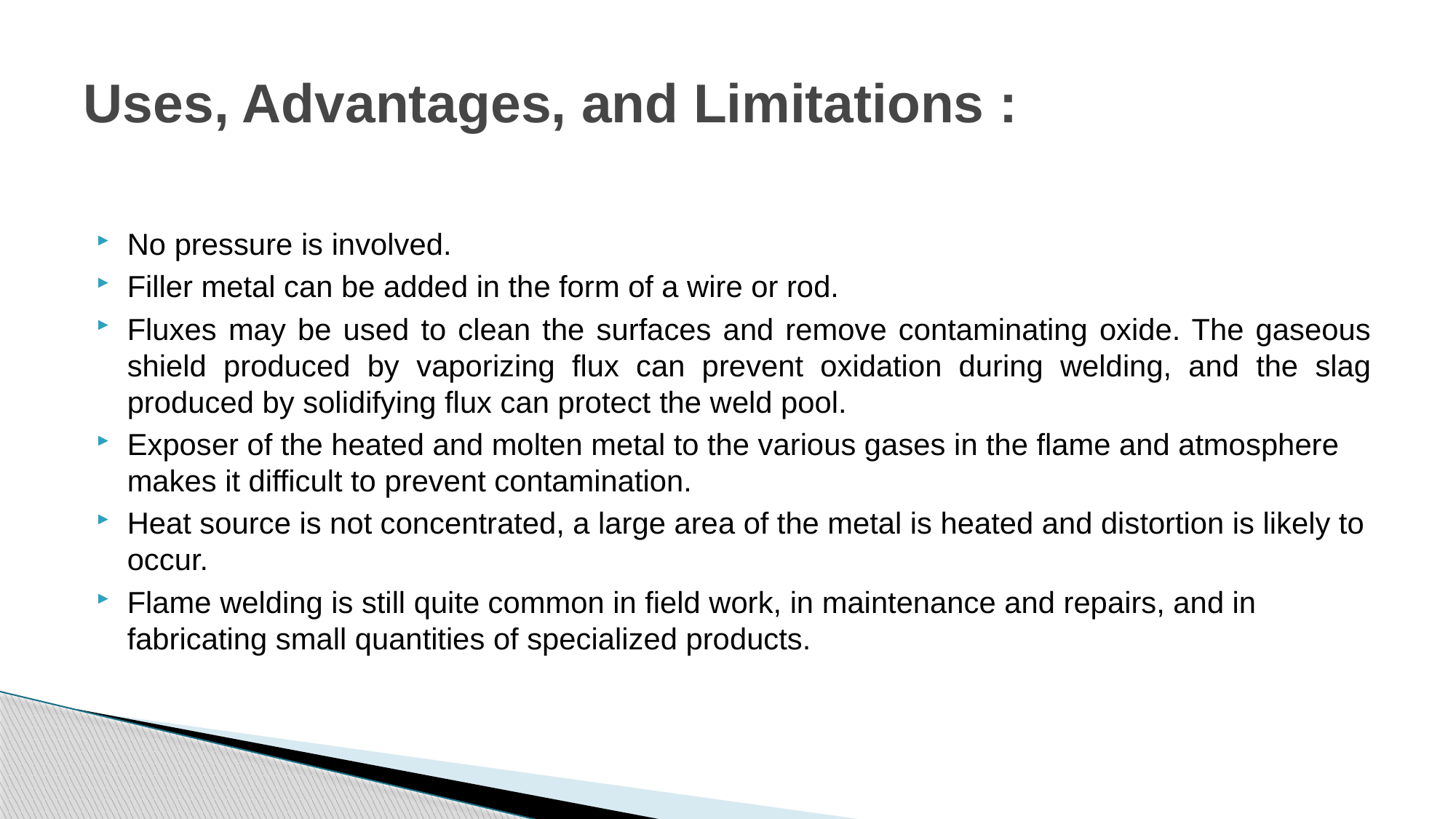

# Uses, Advantages, and Limitations :

No pressure is involved.
Filler metal can be added in the form of a wire or rod.
Fluxes may be used to clean the surfaces and remove contaminating oxide. The gaseous shield produced by vaporizing flux can prevent oxidation during welding, and the slag produced by solidifying flux can protect the weld pool.
Exposer of the heated and molten metal to the various gases in the flame and atmosphere makes it difficult to prevent contamination.
Heat source is not concentrated, a large area of the metal is heated and distortion is likely to occur.
Flame welding is still quite common in field work, in maintenance and repairs, and in fabricating small quantities of specialized products.